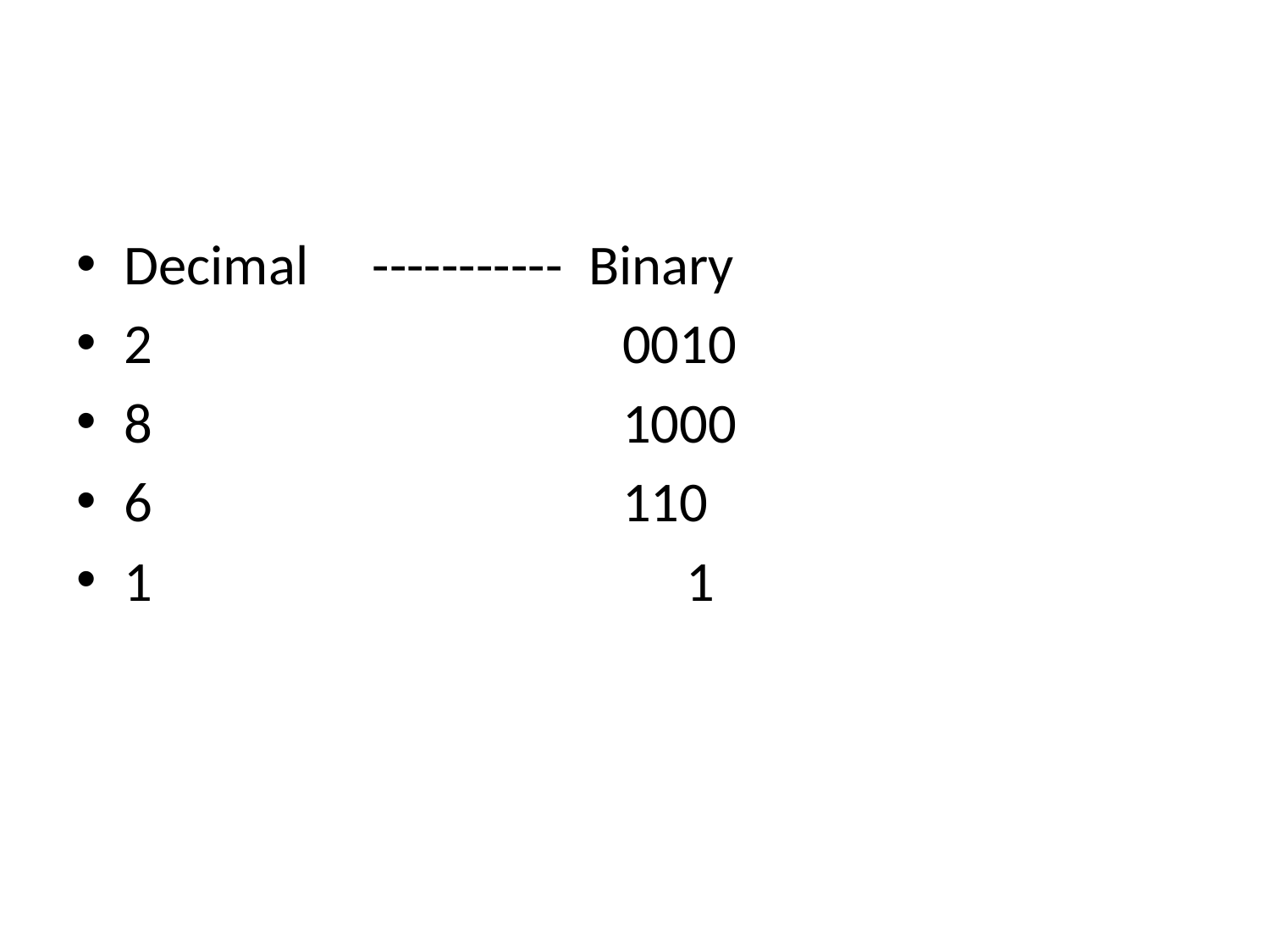

#
Decimal     -----------  Binary
2                                     0010
8                                     1000
6                                     110
1                                          1